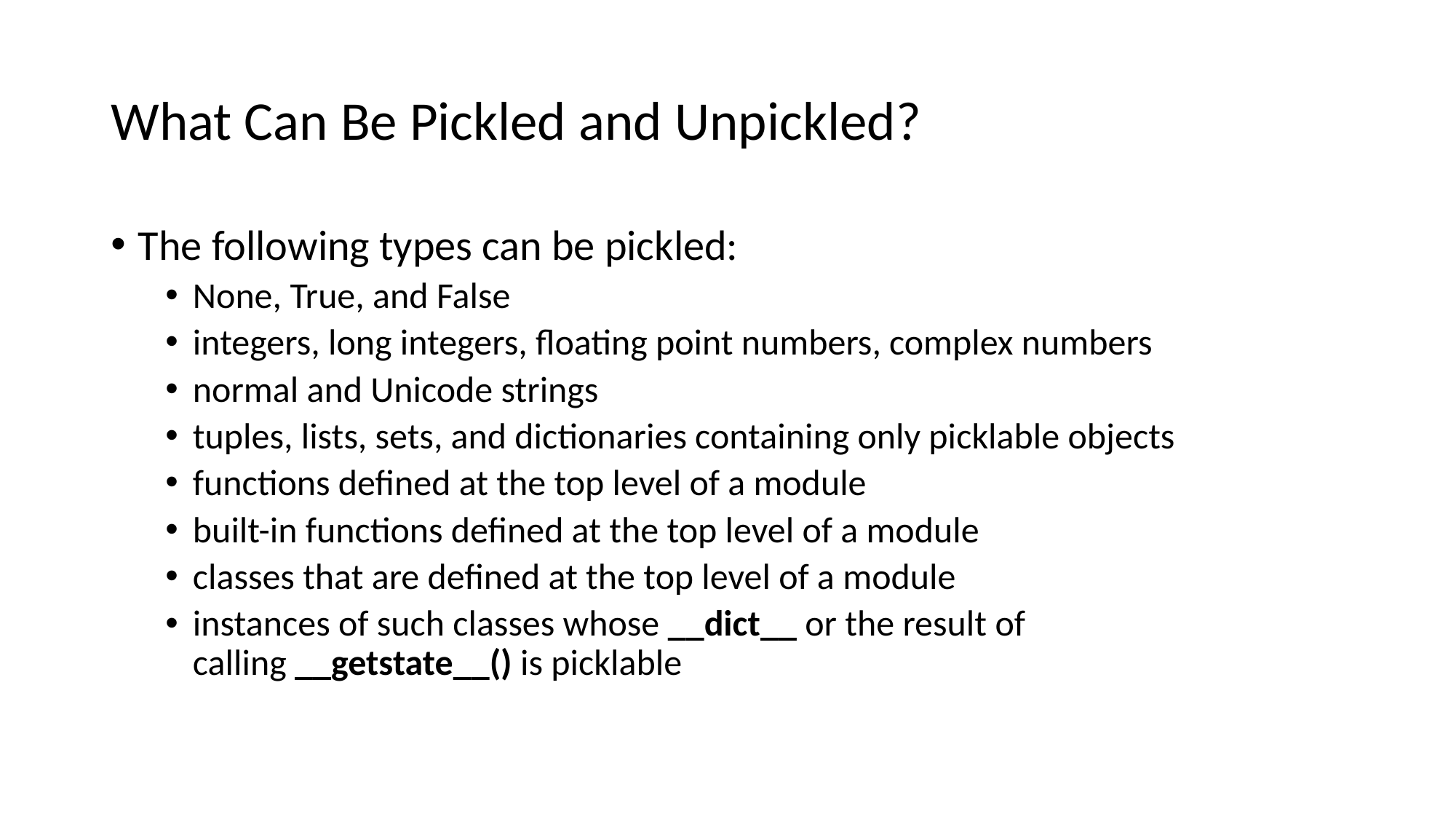

# What Can Be Pickled and Unpickled?
The following types can be pickled:
None, True, and False
integers, long integers, floating point numbers, complex numbers
normal and Unicode strings
tuples, lists, sets, and dictionaries containing only picklable objects
functions defined at the top level of a module
built-in functions defined at the top level of a module
classes that are defined at the top level of a module
instances of such classes whose __dict__ or the result of calling __getstate__() is picklable